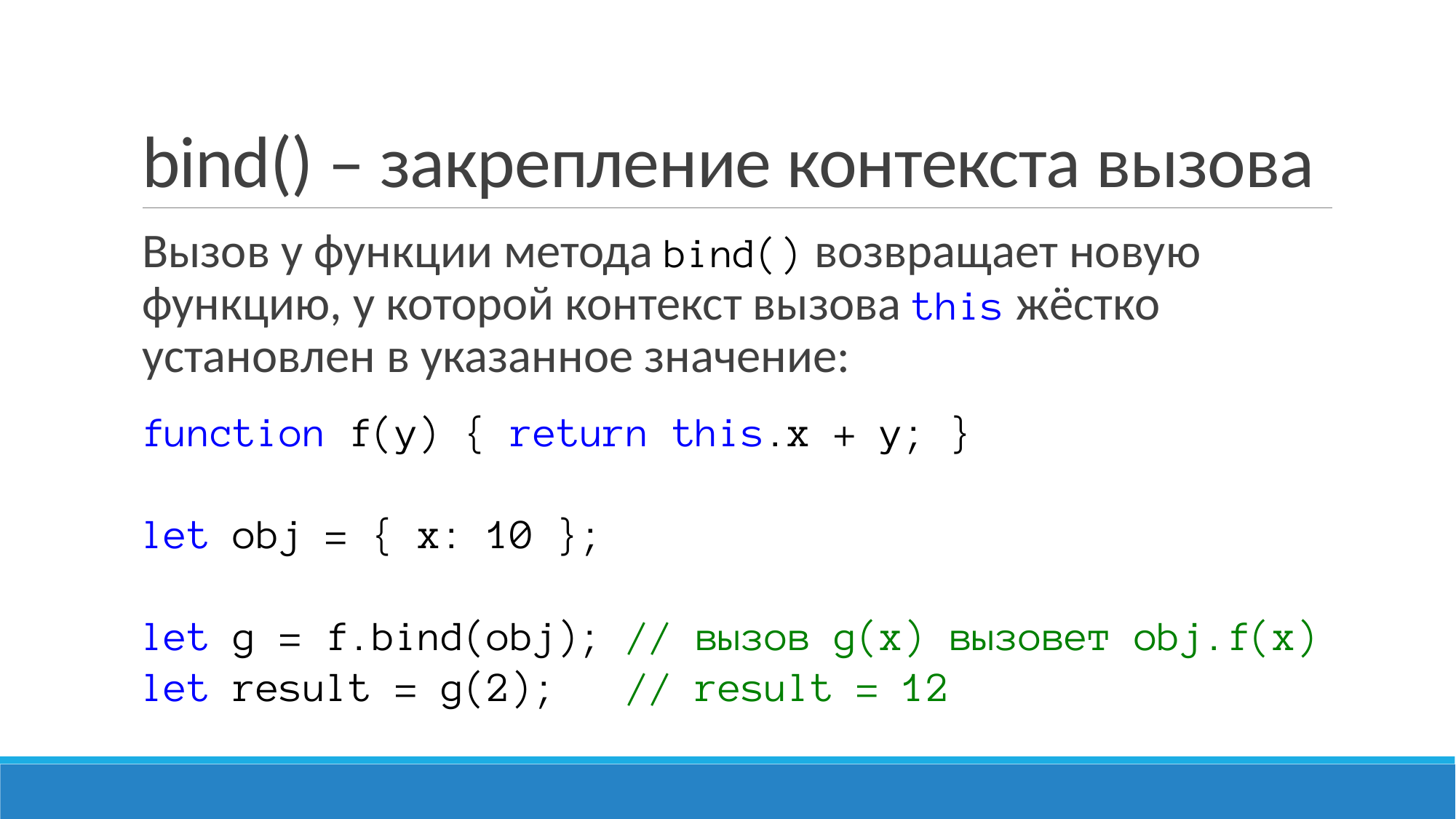

# bind() – закрепление контекста вызова
Вызов у функции метода bind() возвращает новую функцию, у которой контекст вызова this жёстко установлен в указанное значение:
function f(y) { return this.x + y; }

let obj = { x: 10 };

let g = f.bind(obj); // вызов g(x) вызовет obj.f(x)
let result = g(2);   // result = 12